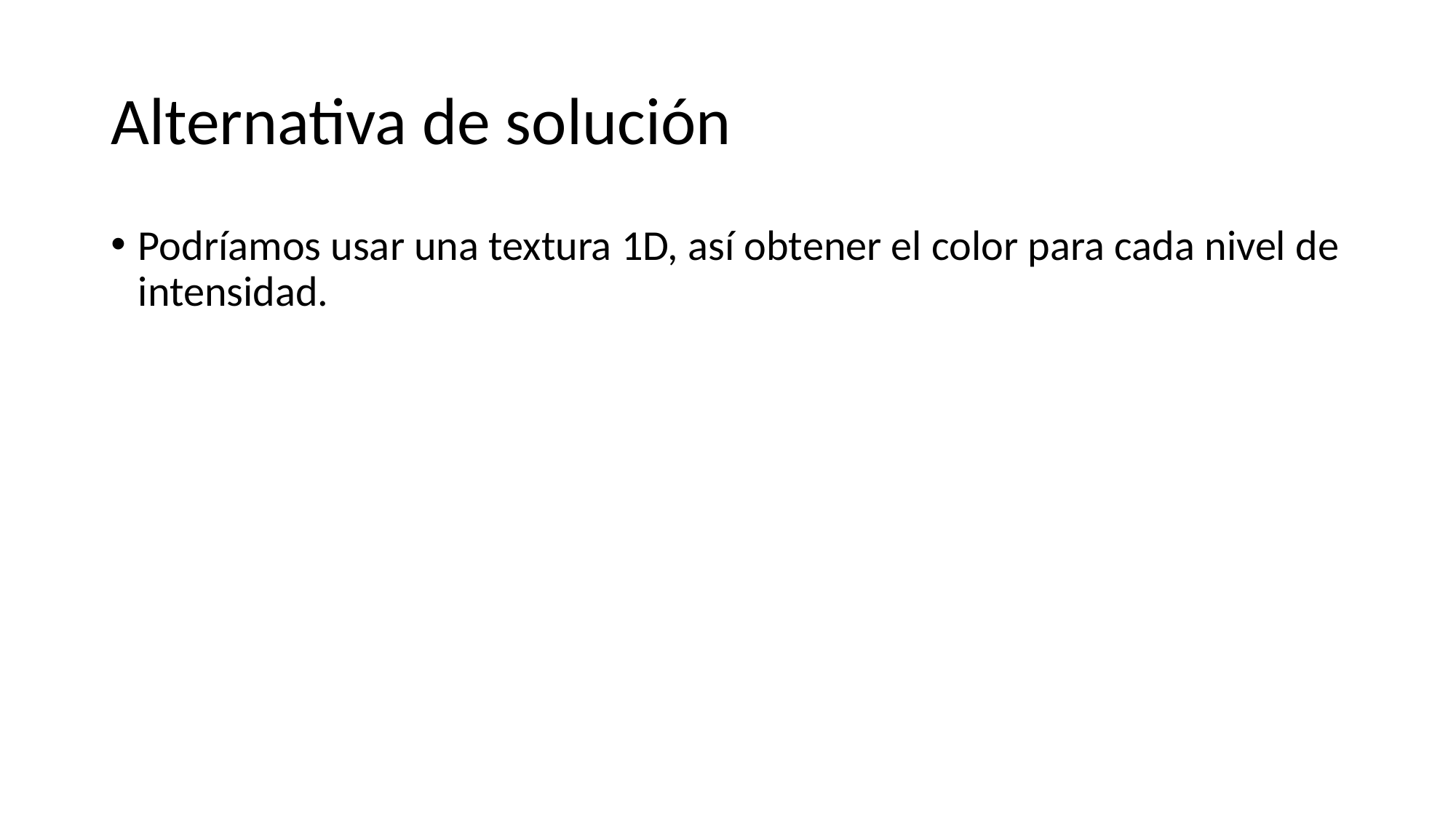

# Alternativa de solución
Podríamos usar una textura 1D, así obtener el color para cada nivel de intensidad.